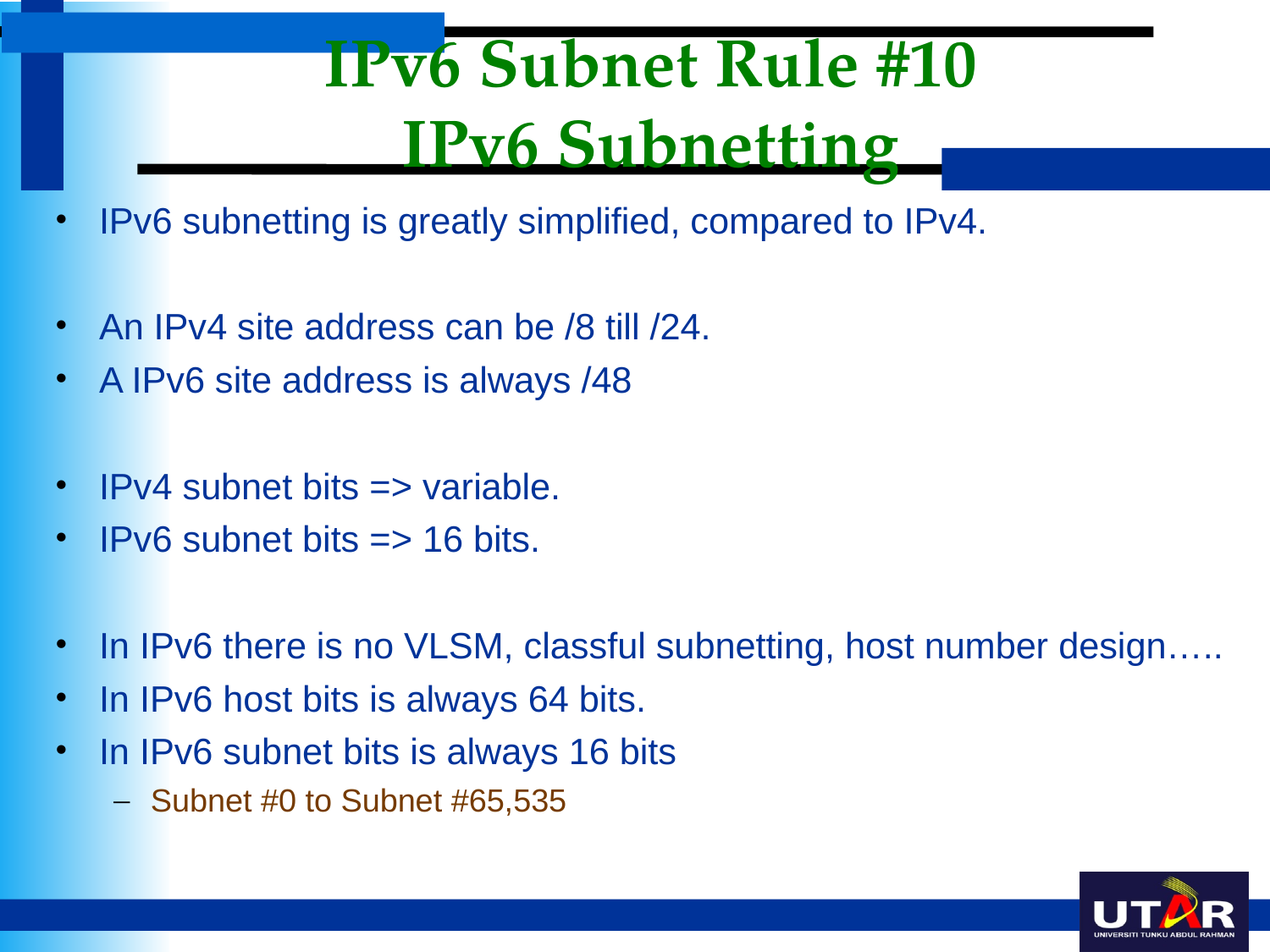

# IPv6 Subnet Rule #10 IPv6 Subnetting
IPv6 subnetting is greatly simplified, compared to IPv4.

An IPv4 site address can be /8 till /24.
A IPv6 site address is always /48

IPv4 subnet bits => variable.
IPv6 subnet bits => 16 bits.

In IPv6 there is no VLSM, classful subnetting, host number design…..
In IPv6 host bits is always 64 bits.
In IPv6 subnet bits is always 16 bits
Subnet #0 to Subnet #65,535